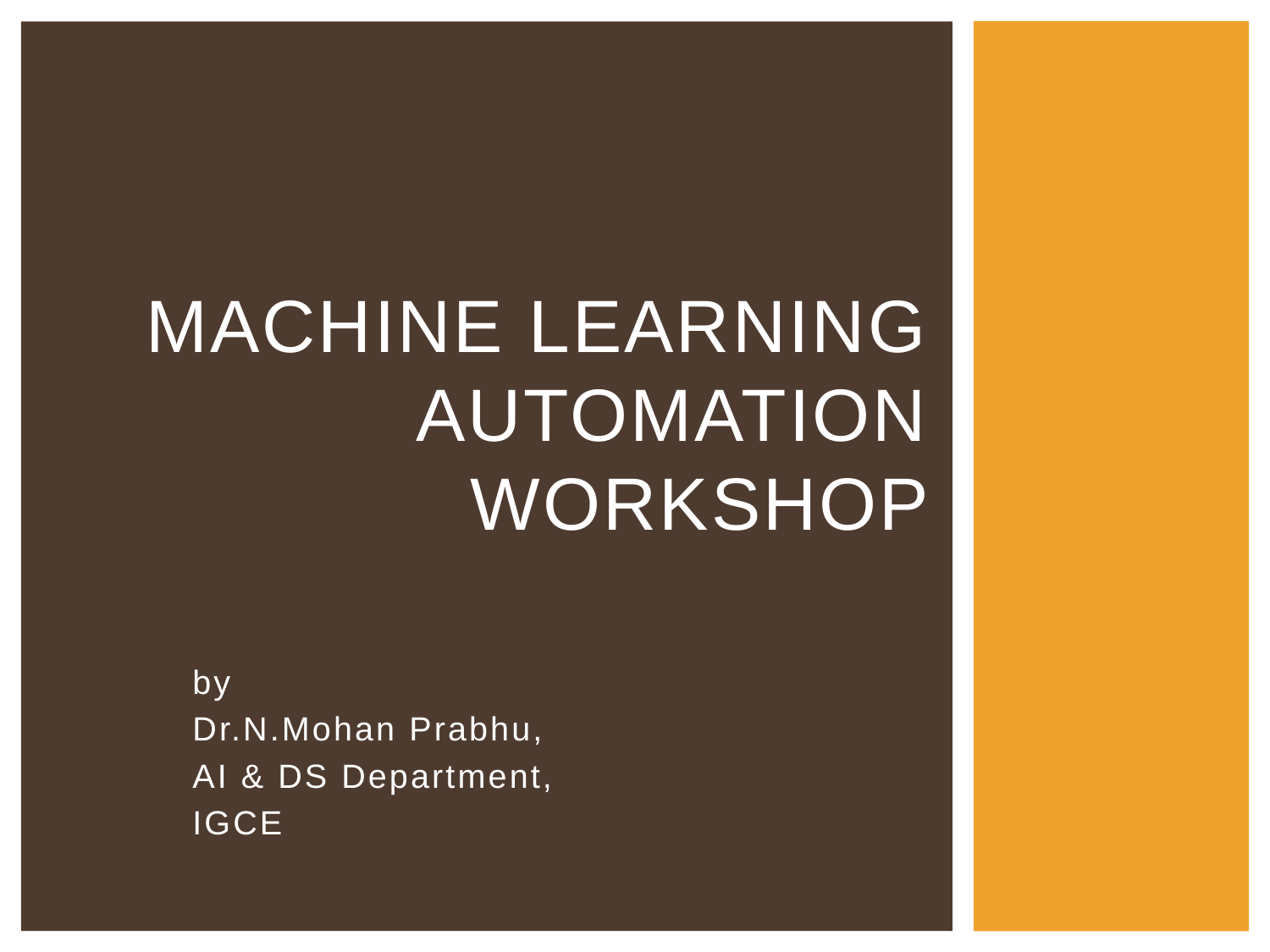

# Machine Learning Automation Workshop
by
Dr.N.Mohan Prabhu,
AI & DS Department,
IGCE